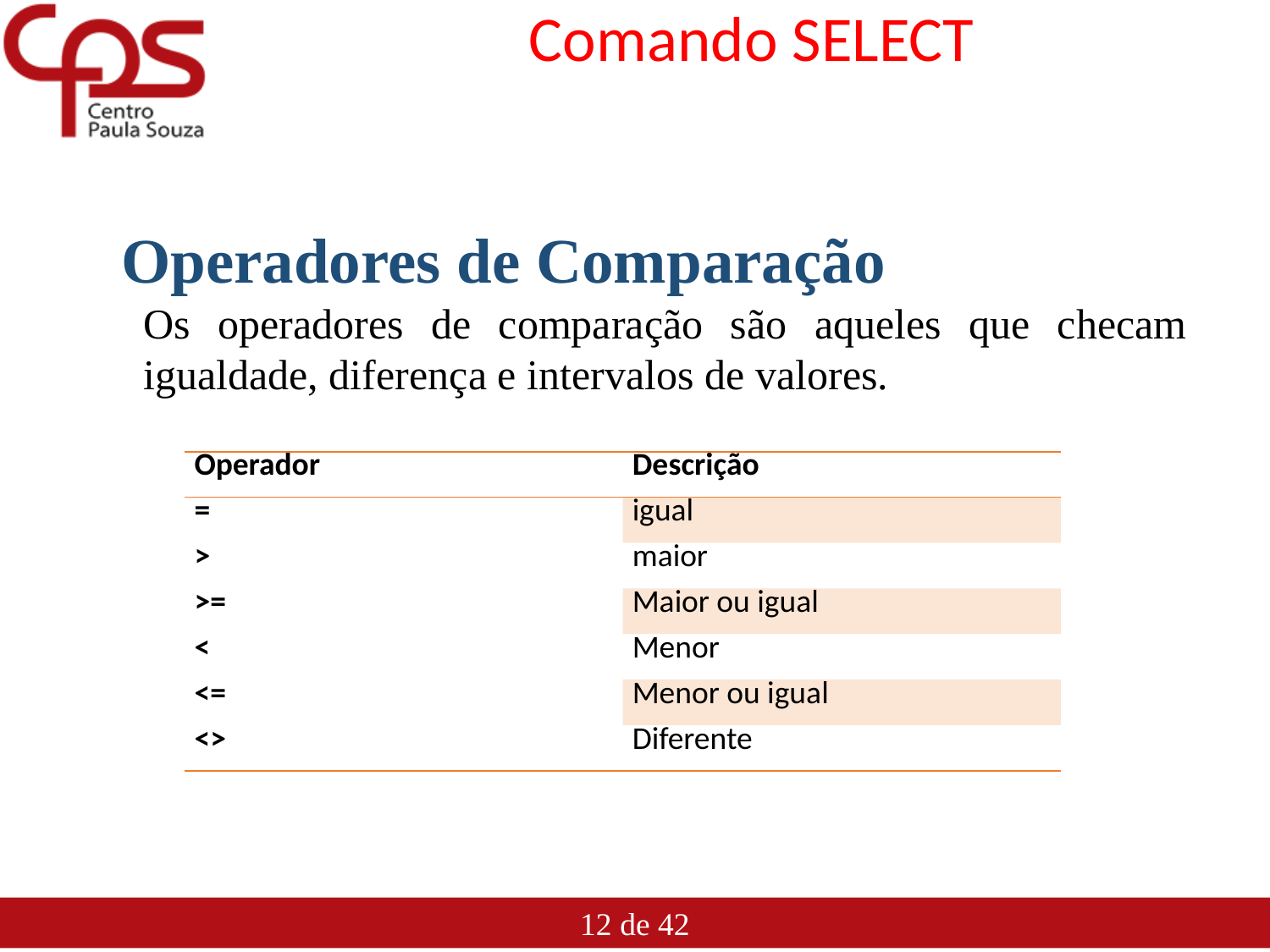

# Comando SELECT
Operadores de Comparação
Os operadores de comparação são aqueles que checam igualdade, diferença e intervalos de valores.
| Operador | Descrição |
| --- | --- |
| = | igual |
| > | maior |
| >= | Maior ou igual |
| < | Menor |
| <= | Menor ou igual |
| <> | Diferente |